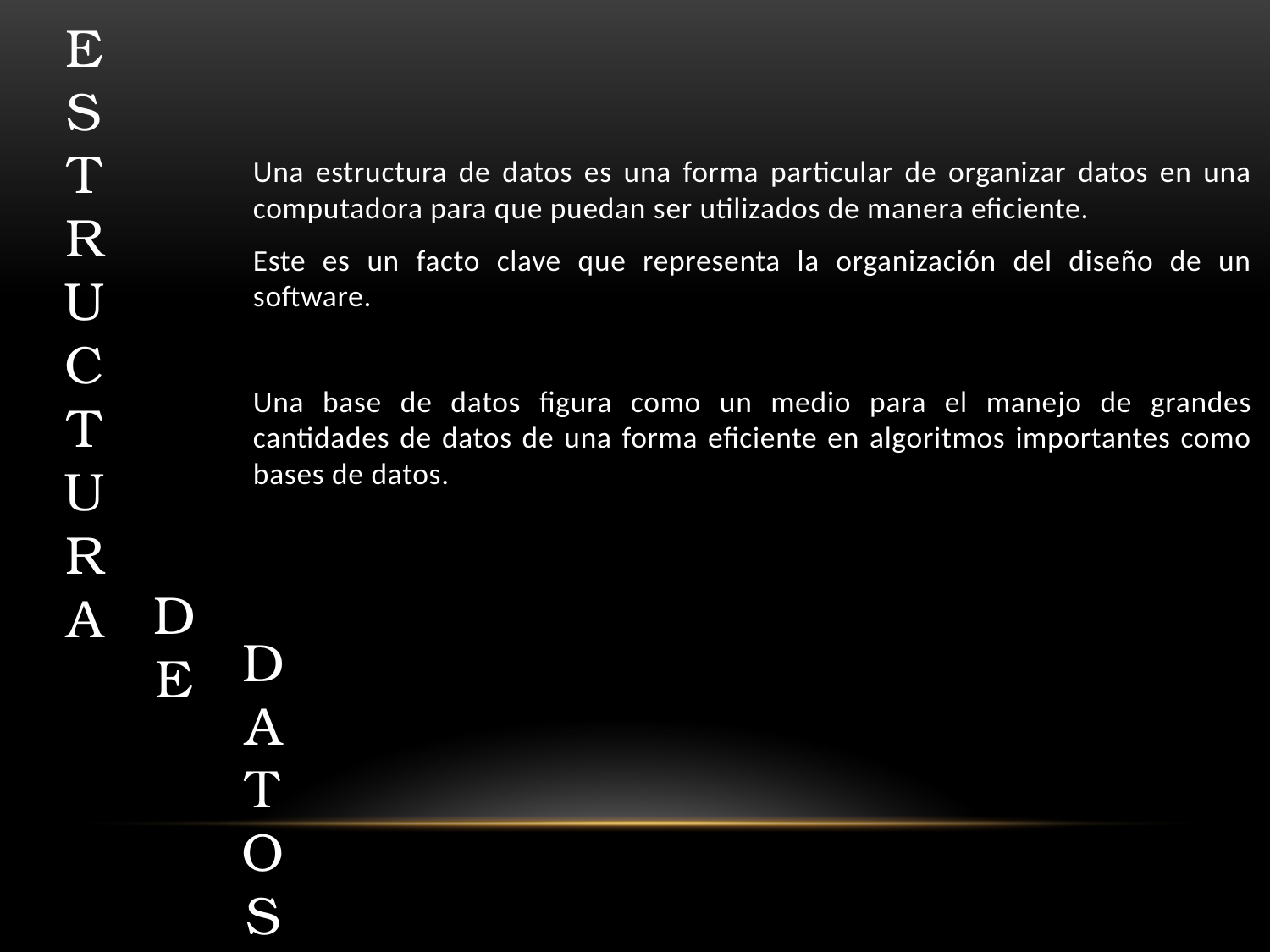

# Estructura
Una estructura de datos es una forma particular de organizar datos en una computadora para que puedan ser utilizados de manera eficiente.
Este es un facto clave que representa la organización del diseño de un software.

Una base de datos figura como un medio para el manejo de grandes cantidades de datos de una forma eficiente en algoritmos importantes como bases de datos.

datos
De